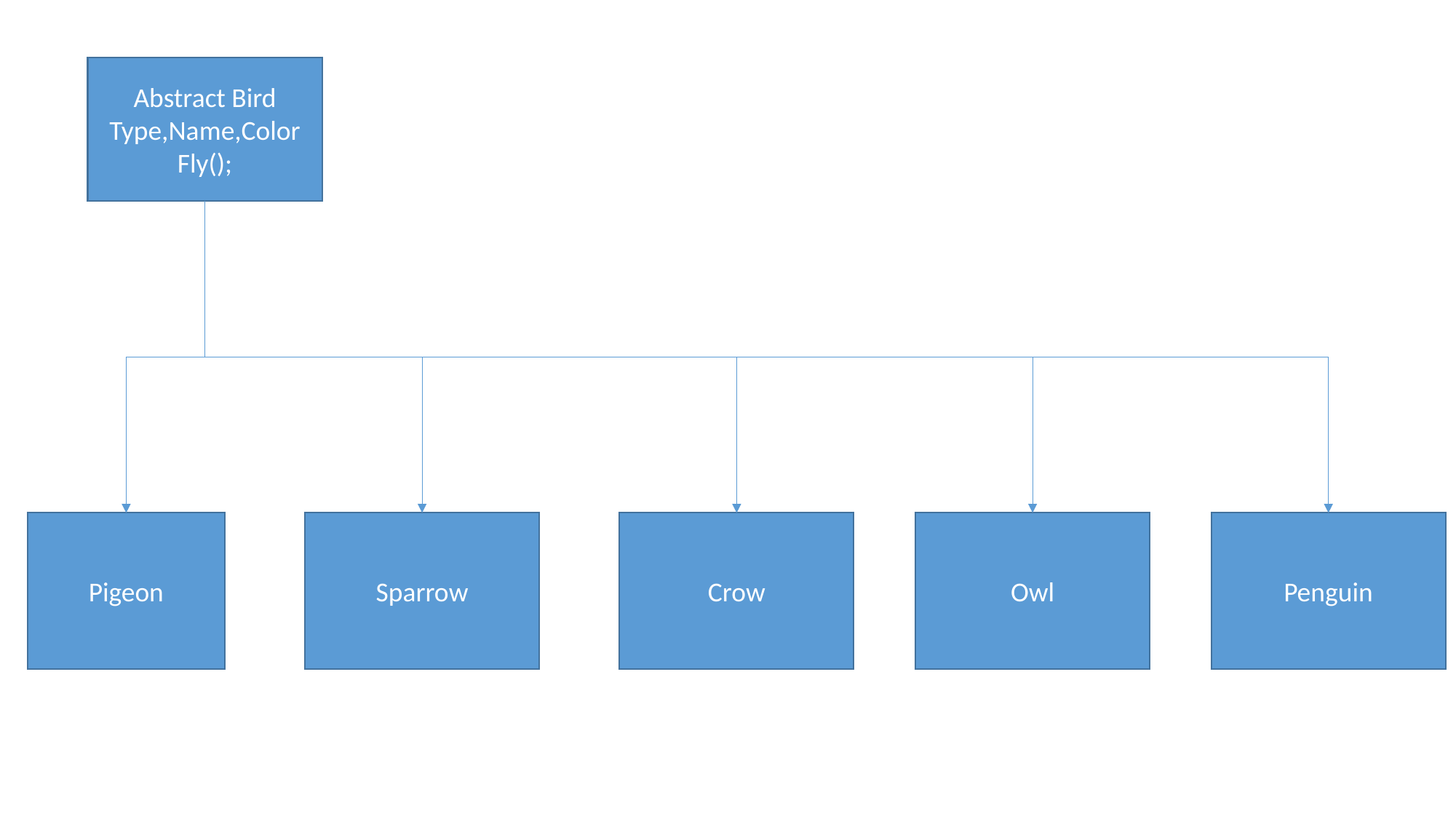

Abstract Bird
Type,Name,Color
Fly();
Penguin
Pigeon
Sparrow
Crow
Owl